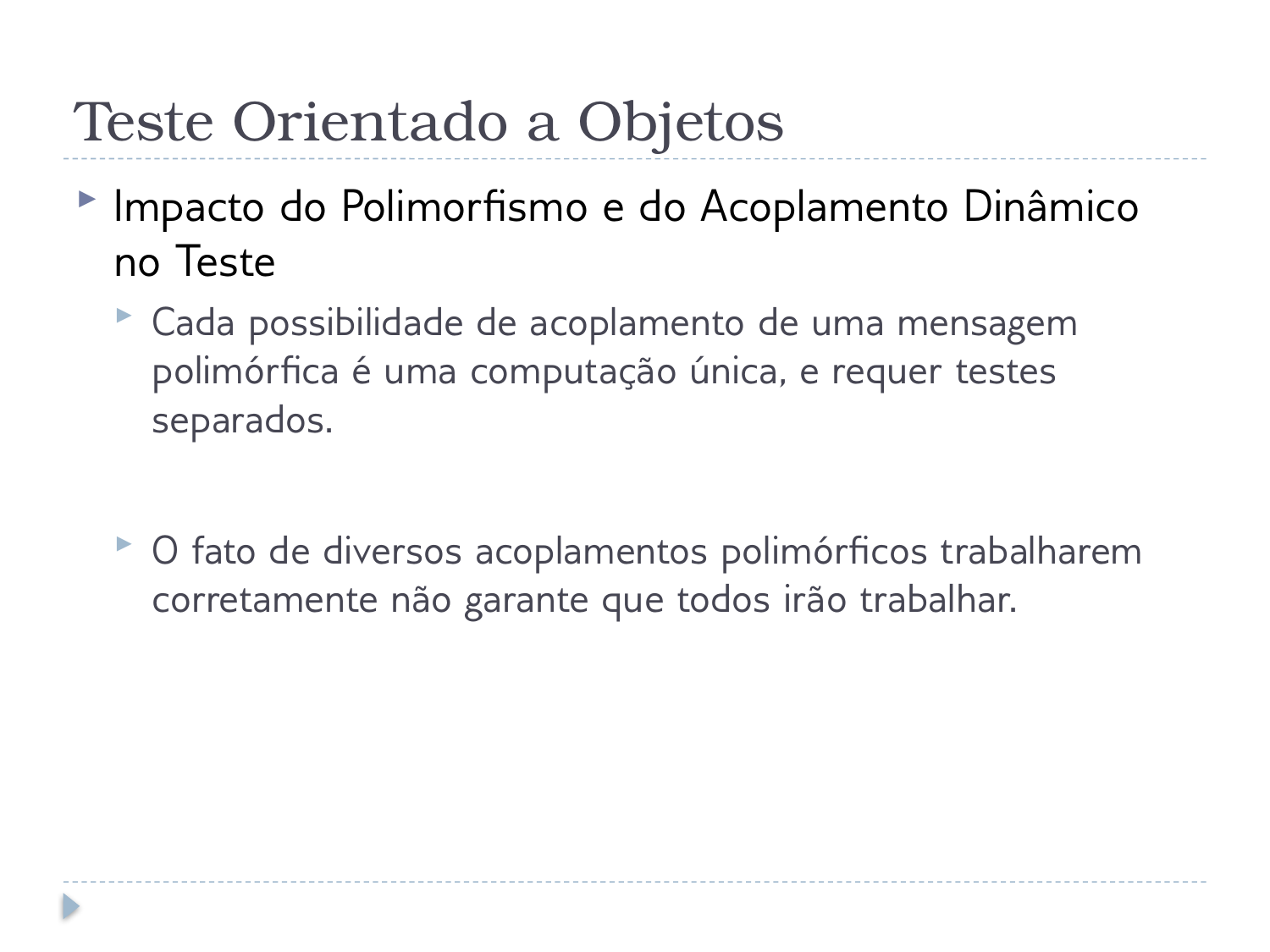

# Teste Orientado a Objetos
Impacto do Polimorfismo e do Acoplamento Dinâmico no Teste
Cada possibilidade de acoplamento de uma mensagem polimórfica é uma computação única, e requer testes separados.

O fato de diversos acoplamentos polimórficos trabalharem corretamente não garante que todos irão trabalhar.